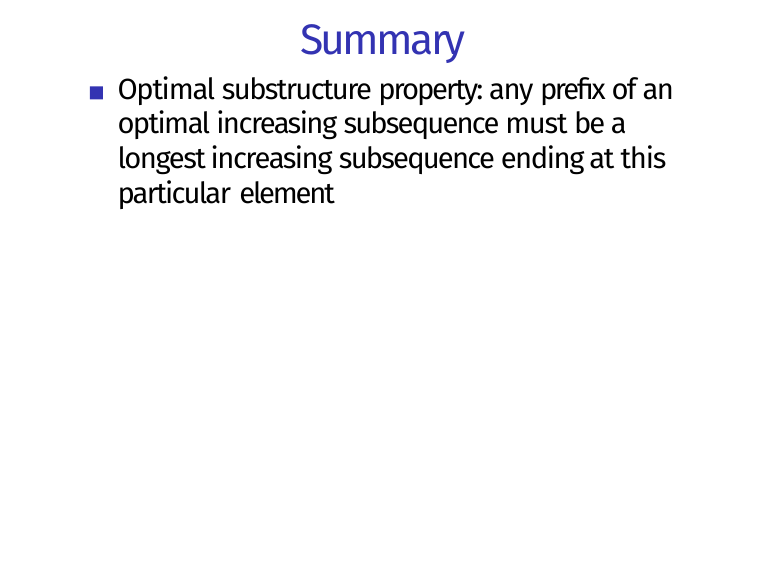

# Summary
Optimal substructure property: any prefix of an  optimal increasing subsequence must be a  longest increasing subsequence ending at this  particular element